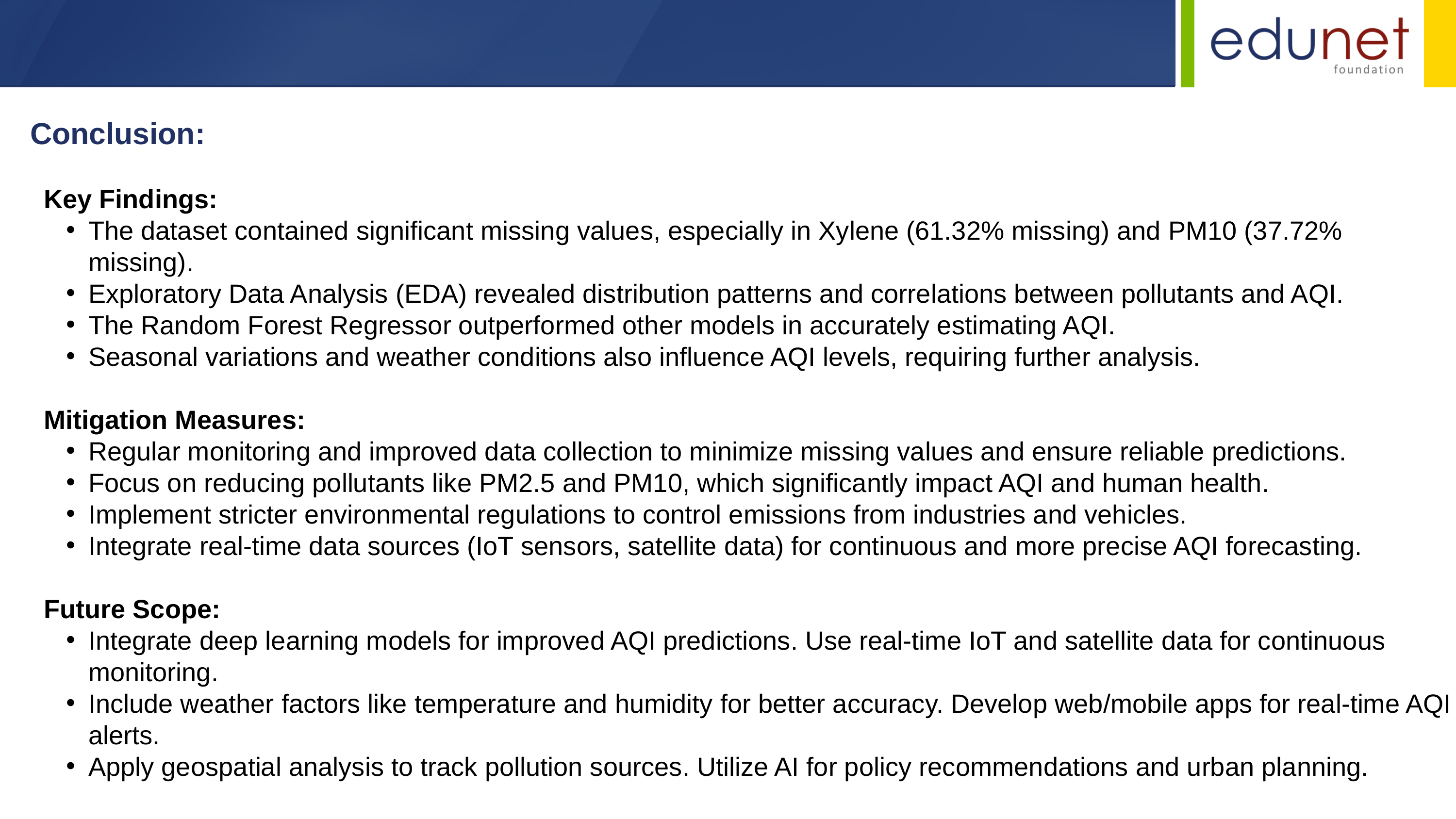

Conclusion:
Key Findings:
The dataset contained significant missing values, especially in Xylene (61.32% missing) and PM10 (37.72% missing).
Exploratory Data Analysis (EDA) revealed distribution patterns and correlations between pollutants and AQI.
The Random Forest Regressor outperformed other models in accurately estimating AQI.
Seasonal variations and weather conditions also influence AQI levels, requiring further analysis.

Mitigation Measures:
Regular monitoring and improved data collection to minimize missing values and ensure reliable predictions.
Focus on reducing pollutants like PM2.5 and PM10, which significantly impact AQI and human health.
Implement stricter environmental regulations to control emissions from industries and vehicles.
Integrate real-time data sources (IoT sensors, satellite data) for continuous and more precise AQI forecasting.

Future Scope:
Integrate deep learning models for improved AQI predictions. Use real-time IoT and satellite data for continuous monitoring.
Include weather factors like temperature and humidity for better accuracy. Develop web/mobile apps for real-time AQI alerts.
Apply geospatial analysis to track pollution sources. Utilize AI for policy recommendations and urban planning.